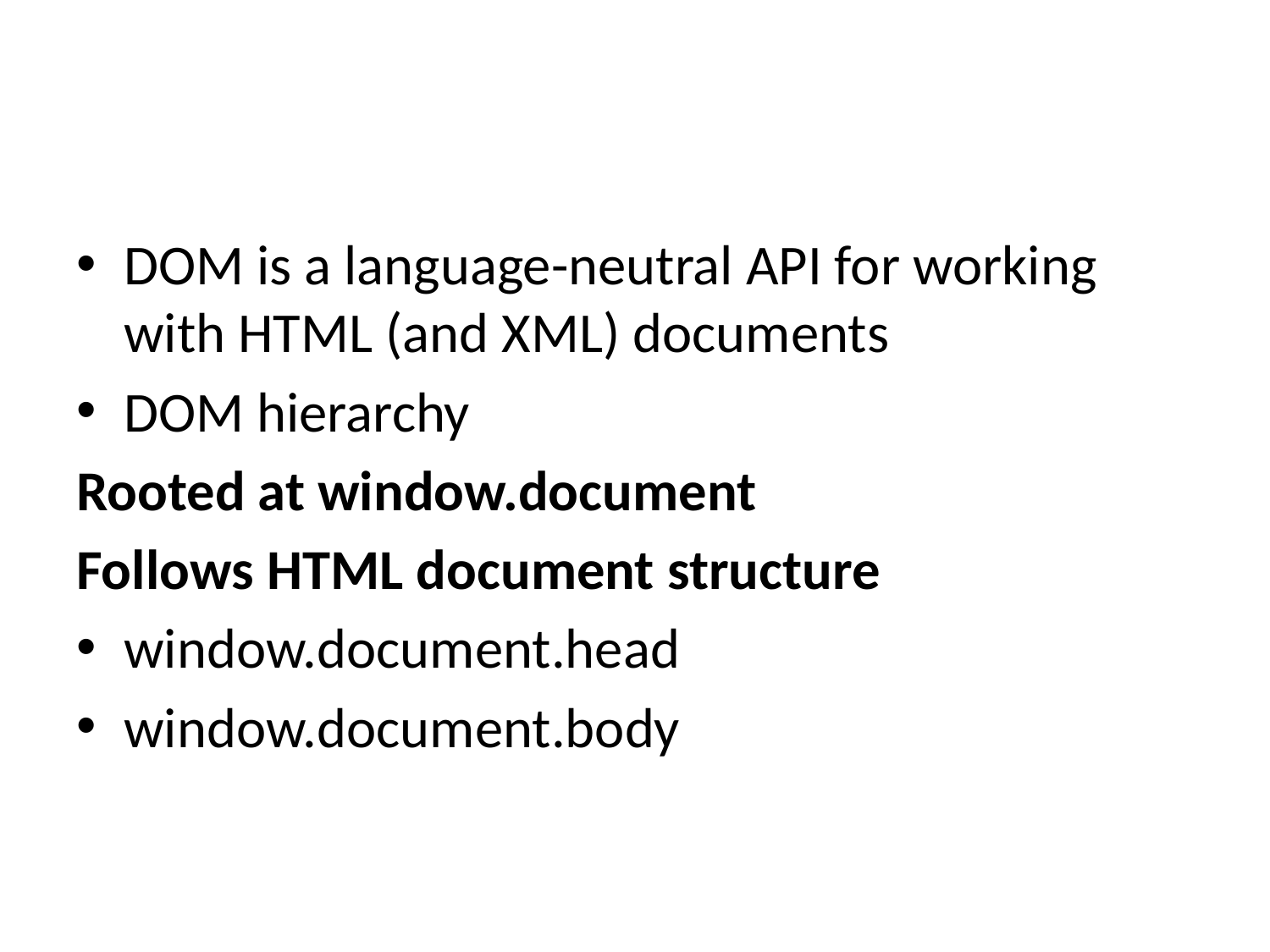

#
DOM is a language-neutral API for working with HTML (and XML) documents
DOM hierarchy
Rooted at window.document
Follows HTML document structure
window.document.head
window.document.body